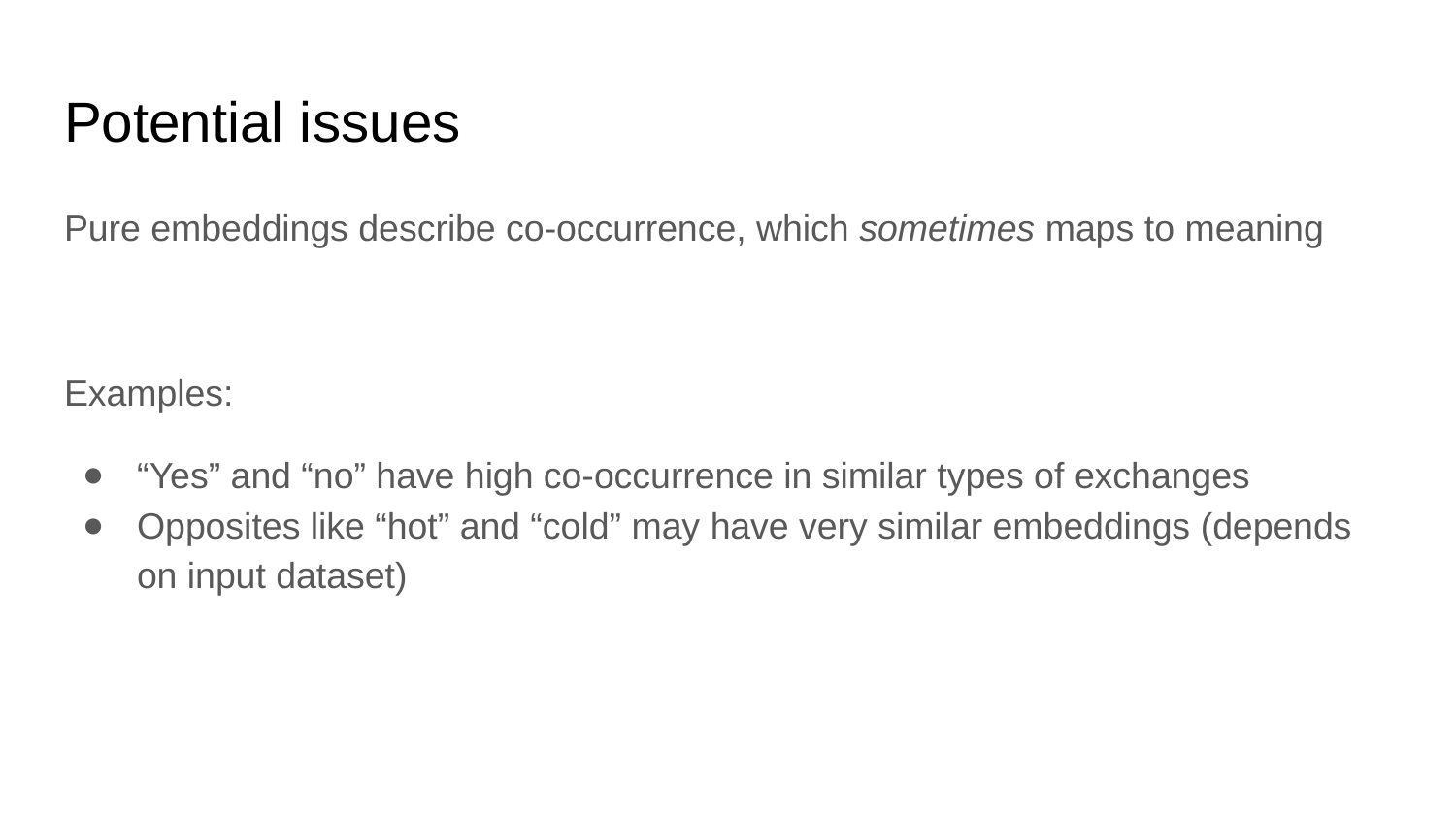

# Potential issues
Pure embeddings describe co-occurrence, which sometimes maps to meaning

Examples:
“Yes” and “no” have high co-occurrence in similar types of exchanges
Opposites like “hot” and “cold” may have very similar embeddings (depends on input dataset)